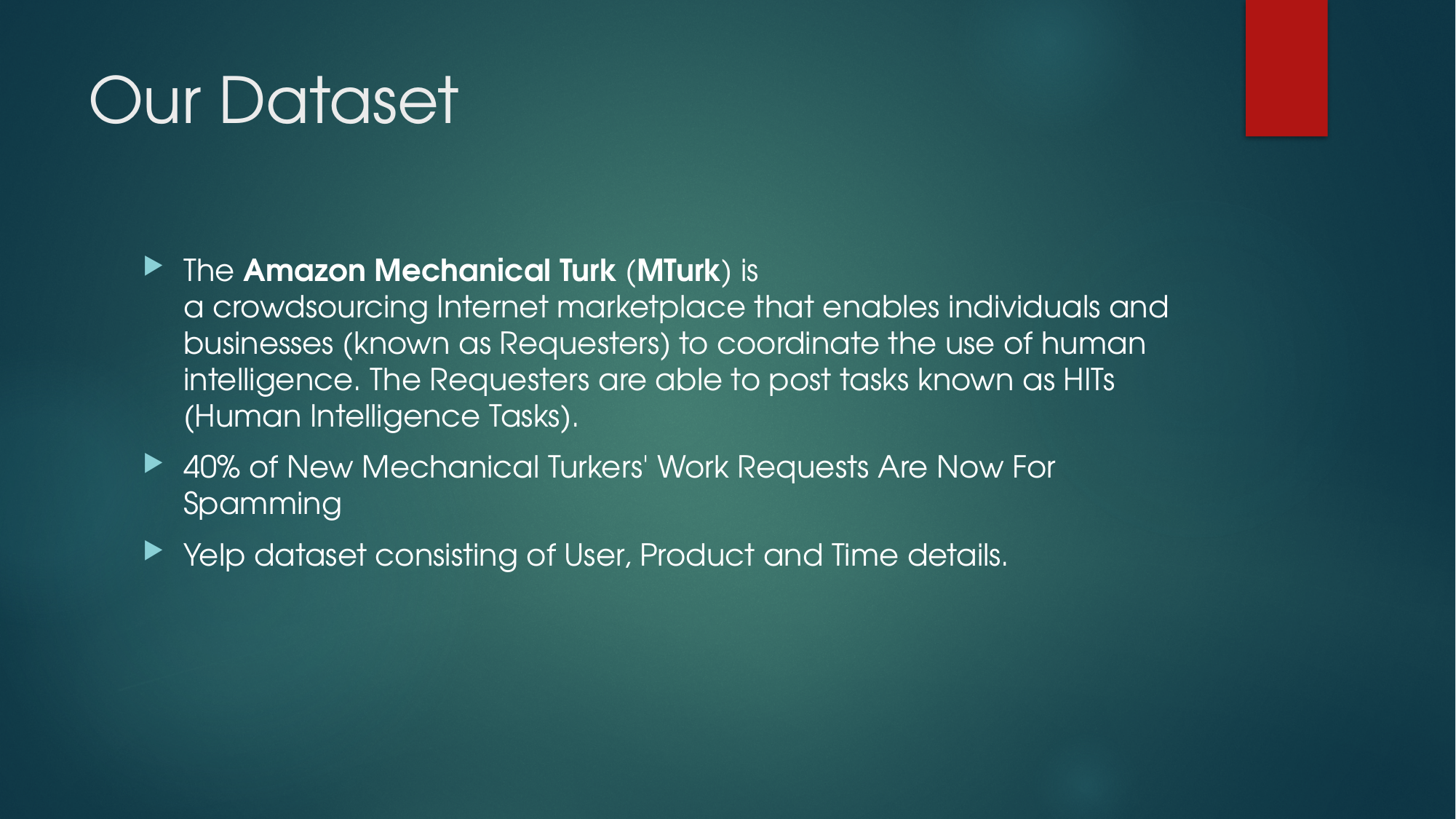

# Our Dataset
The Amazon Mechanical Turk (MTurk) is a crowdsourcing Internet marketplace that enables individuals and businesses (known as Requesters) to coordinate the use of human intelligence. The Requesters are able to post tasks known as HITs (Human Intelligence Tasks).
40% of New Mechanical Turkers' Work Requests Are Now For Spamming
Yelp dataset consisting of User, Product and Time details.